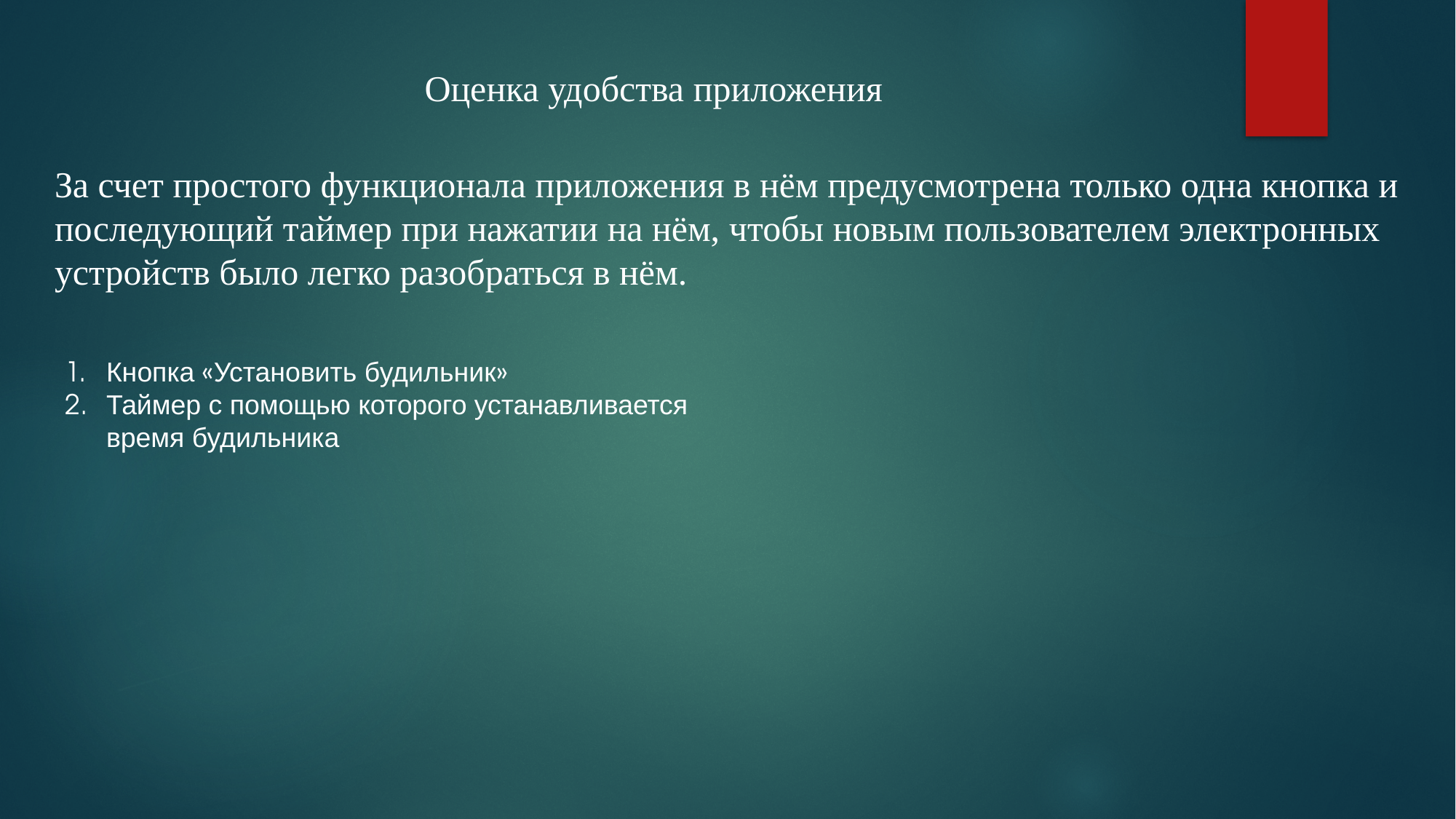

Оценка удобства приложения
За счет простого функционала приложения в нём предусмотрена только одна кнопка и последующий таймер при нажатии на нём, чтобы новым пользователем электронных устройств было легко разобраться в нём.
Кнопка «Установить будильник»
Таймер с помощью которого устанавливается время будильника